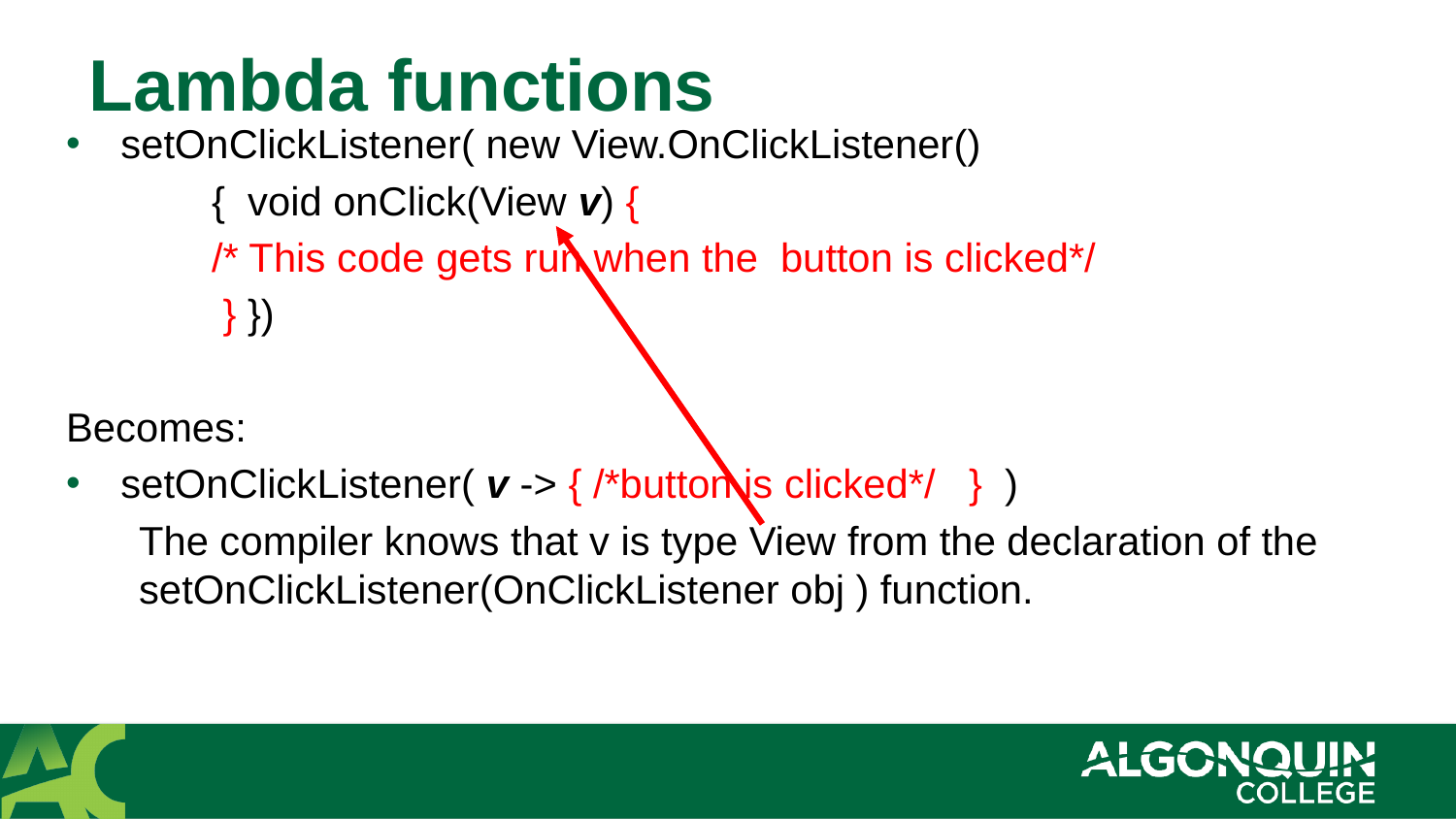

# Lambda functions
setOnClickListener( new View.OnClickListener()
	{  void onClick(View v) {
	/* This code gets run when the  button is clicked*/
	 } })

Becomes:
setOnClickListener( v -> { /*button is clicked*/   }  )
The compiler knows that v is type View from the declaration of the setOnClickListener(OnClickListener obj ) function.